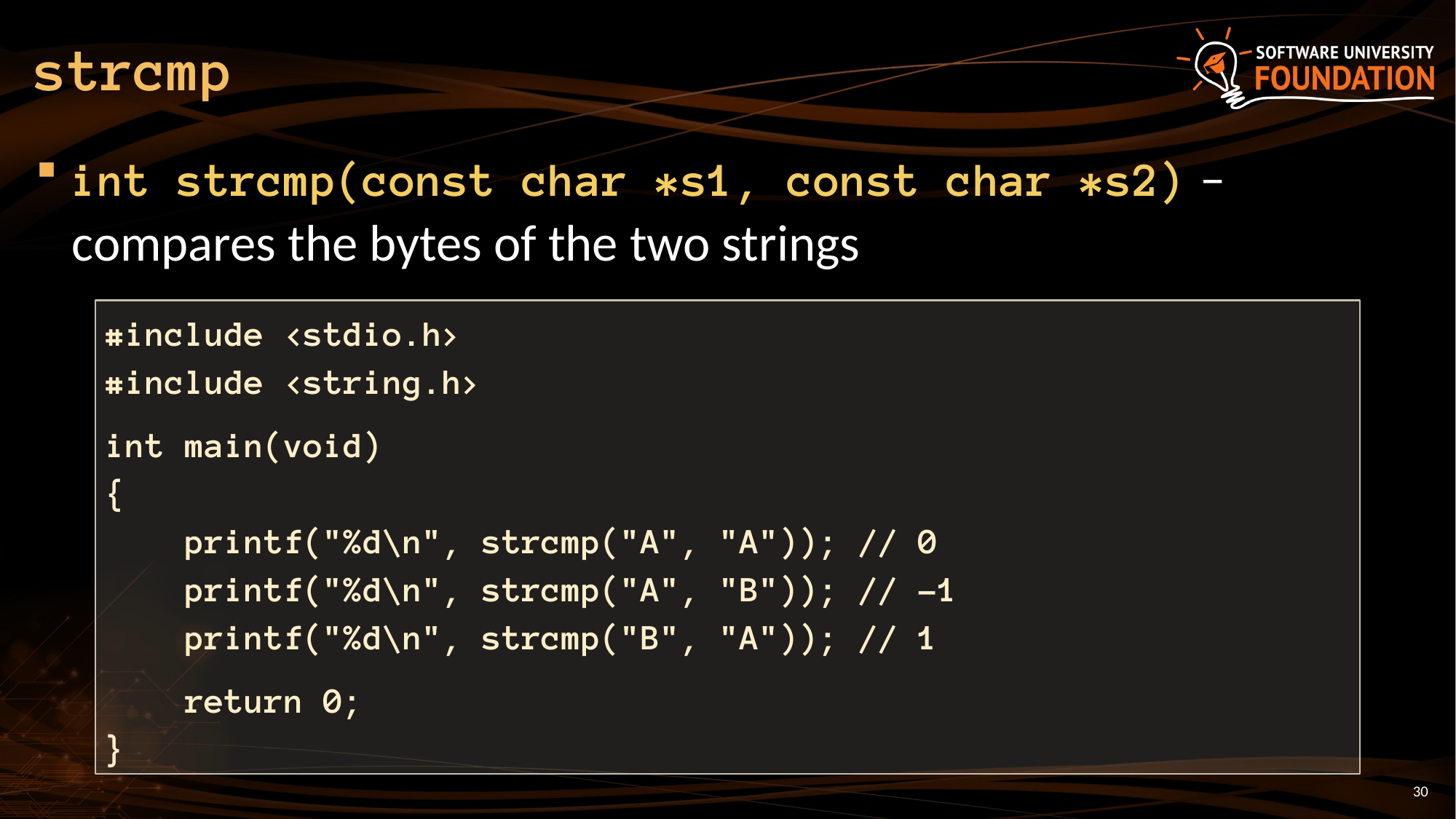

# strcmp
int strcmp(const char *s1, const char *s2) – compares the bytes of the two strings
#include <stdio.h>
#include <string.h>
int main(void)
{
    printf("%d\n", strcmp("A", "A")); // 0
    printf("%d\n", strcmp("A", "B")); // -1
    printf("%d\n", strcmp("B", "A")); // 1
    return 0;
}
30